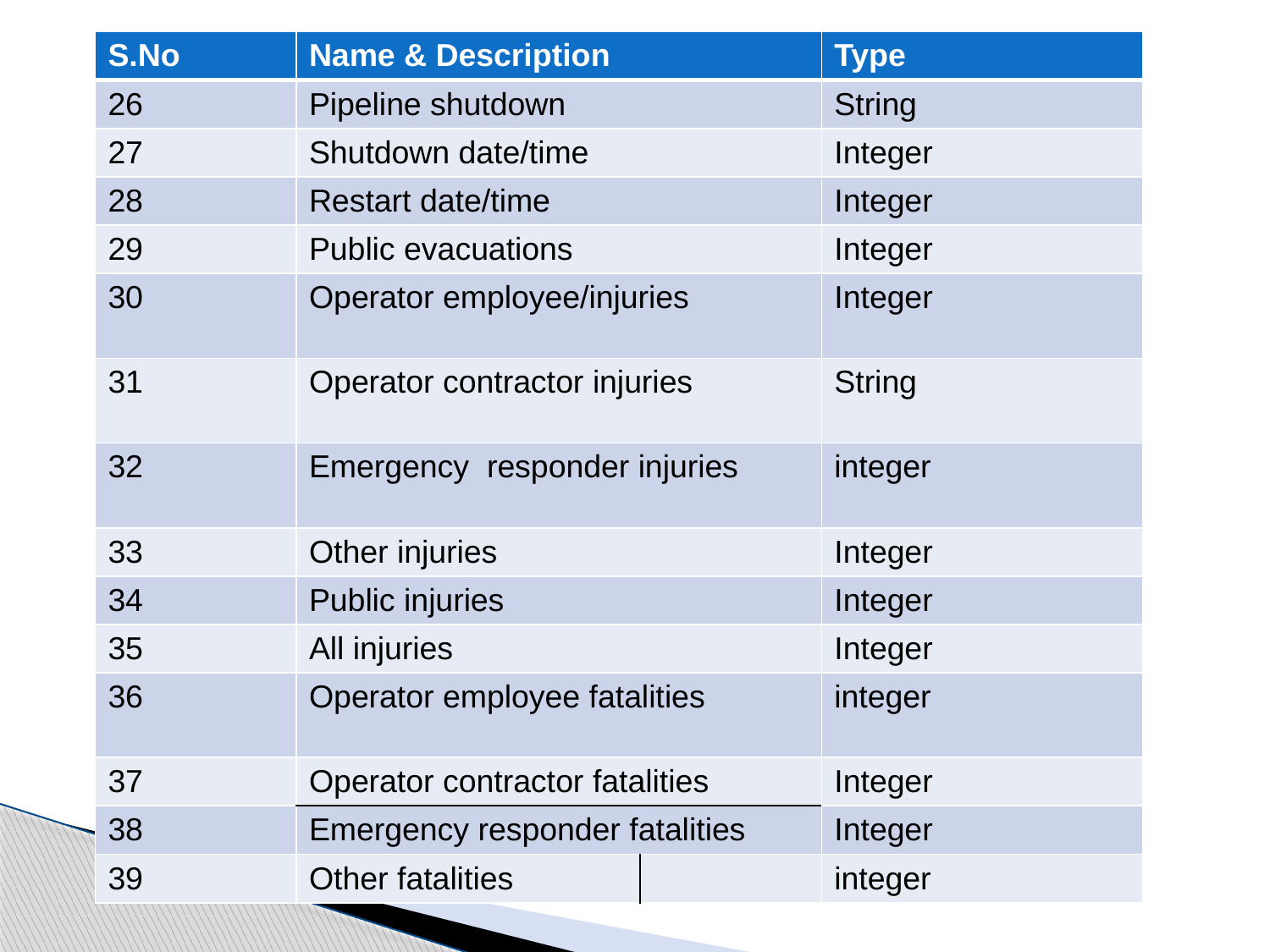

| S.No | Name & Description |  | Type |
| --- | --- | --- | --- |
| 26 | Pipeline shutdown |  | String |
| 27 | Shutdown date/time |  | Integer |
| 28 | Restart date/time |  | Integer |
| 29 | Public evacuations |  | Integer |
| 30 | Operator employee/injuries |  | Integer |
| 31 | Operator contractor injuries |  | String |
| 32 | Emergency responder injuries |  | integer |
| 33 | Other injuries |  | Integer |
| 34 | Public injuries |  | Integer |
| 35 | All injuries |  | Integer |
| 36 | Operator employee fatalities |  | integer |
| 37 | Operator contractor fatalities |  | Integer |
| 38 | Emergency responder fatalities |  | Integer |
| 39 | Other fatalities |  | integer |